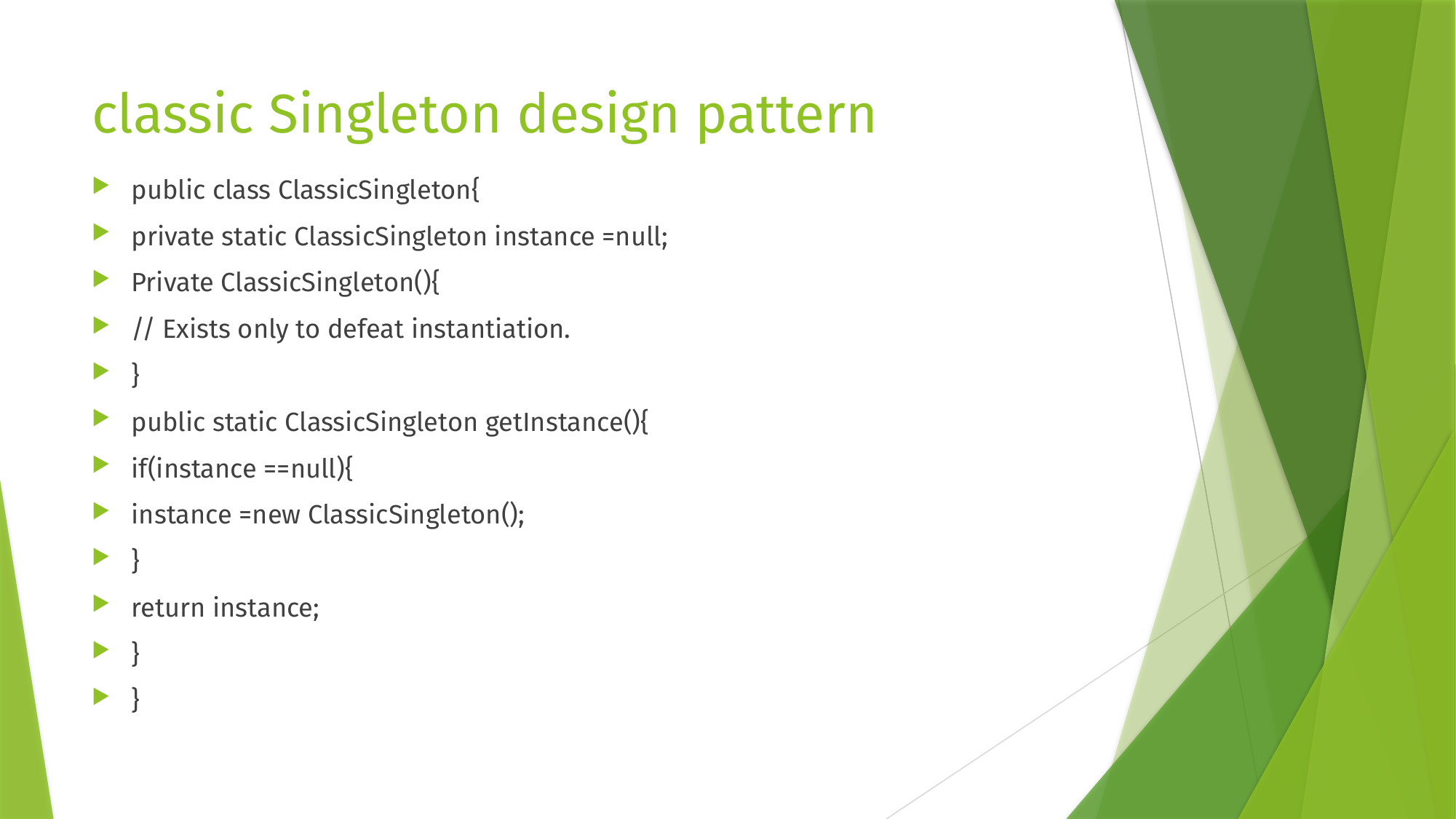

# classic Singleton design pattern
public class ClassicSingleton{
private static ClassicSingleton instance =null;
Private ClassicSingleton(){
// Exists only to defeat instantiation.
}
public static ClassicSingleton getInstance(){
if(instance ==null){
instance =new ClassicSingleton();
}
return instance;
}
}